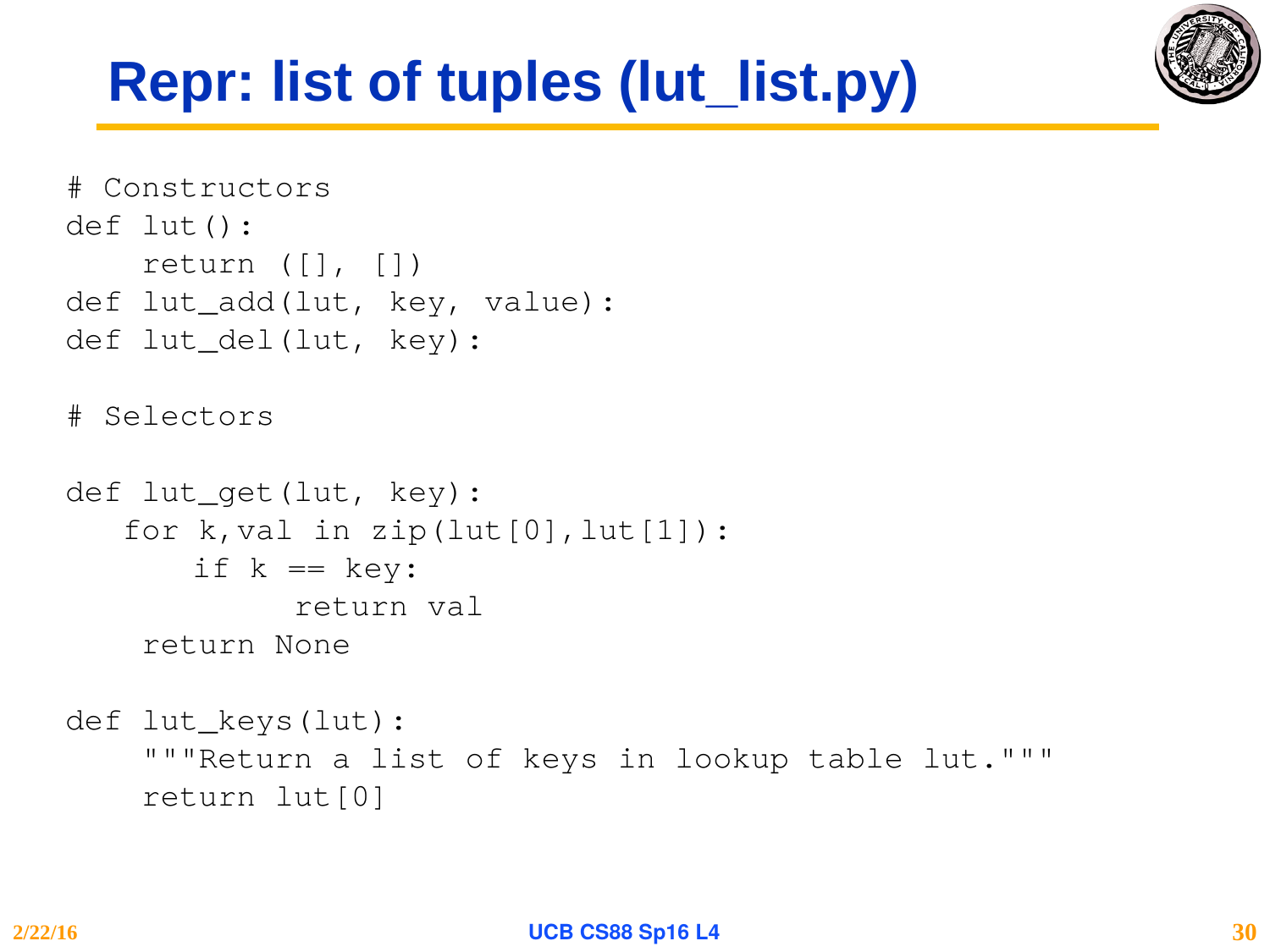

# Repr: list of tuples (lut_list.py)
# Constructors
def lut():
    return ([], [])
def lut_add(lut, key, value):
def lut_del(lut, key):

# Selectors

def lut_get(lut, key):
   for k,val in zip(lut[0],lut[1]):
	if k == key:
            return val
    return None

def lut_keys(lut):
    """Return a list of keys in lookup table lut."""
    return lut[0]

2/22/16
UCB CS88 Sp16 L4
30